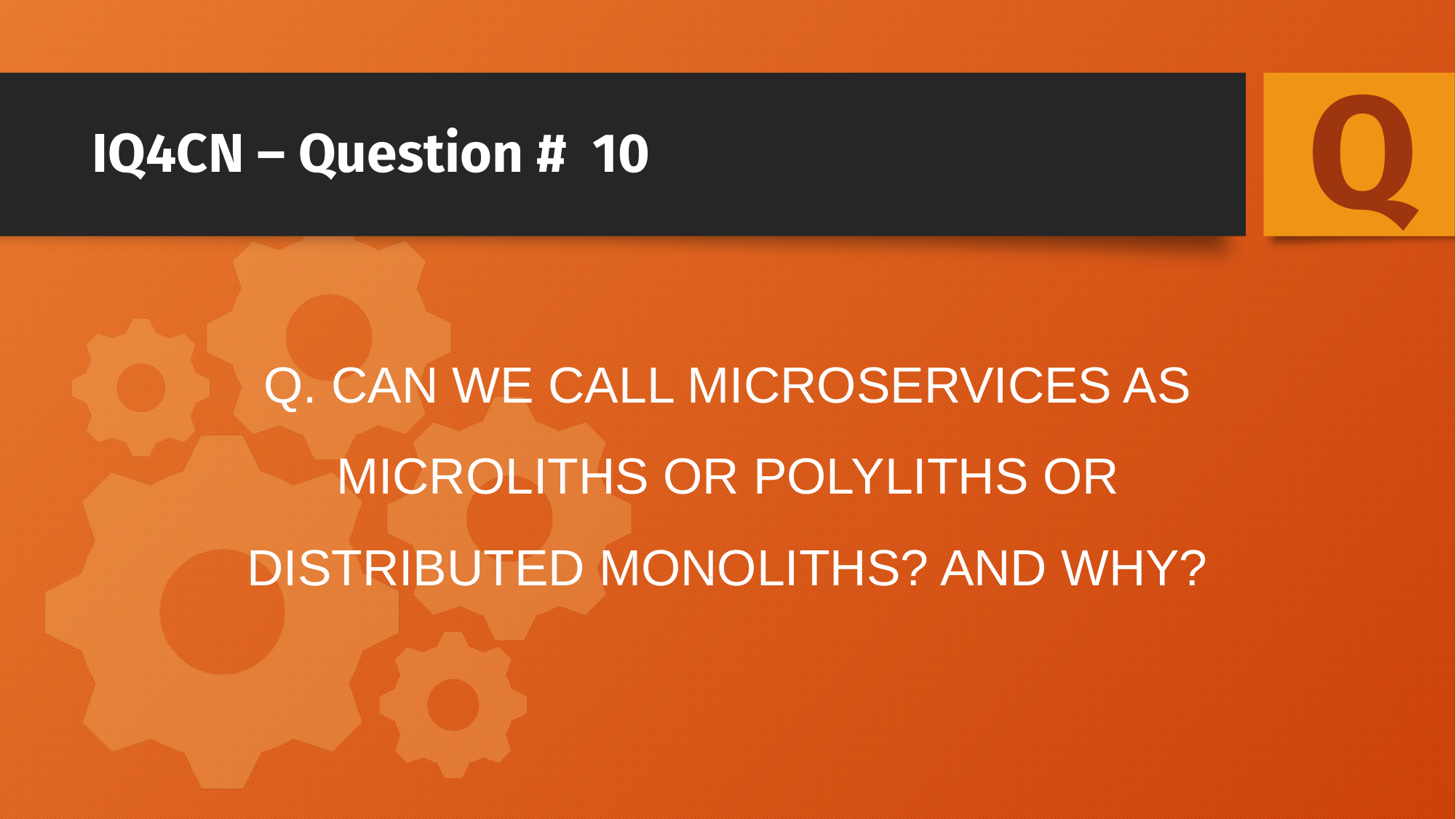

Q
# IQ4CN – Question #  10
Q. Can we call microservices as microliths or polyliths or distributed monoliths? And Why?